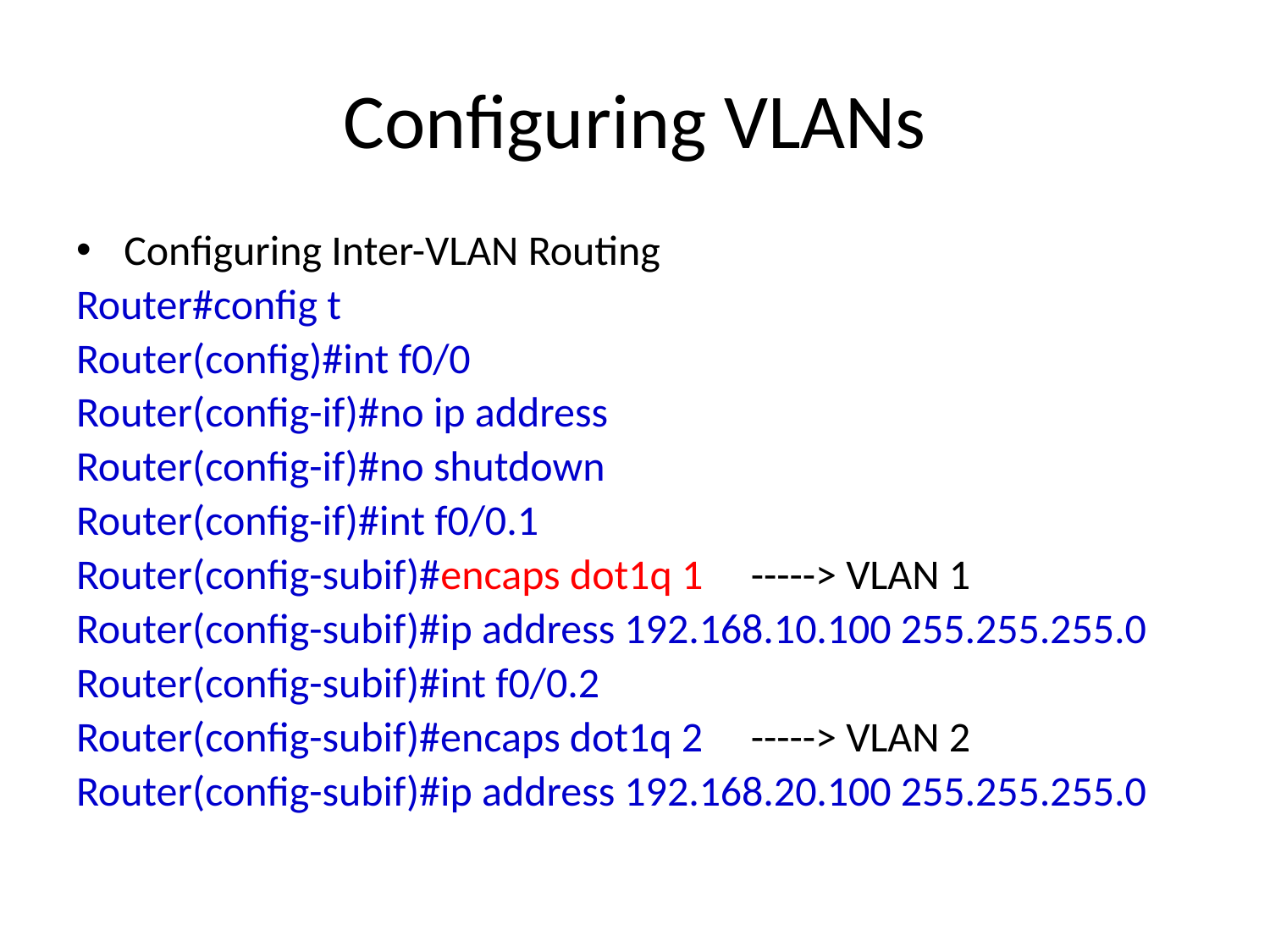

# Configuring VLANs
Configuring Inter-VLAN Routing
Router#config t
Router(config)#int f0/0
Router(config-if)#no ip address
Router(config-if)#no shutdown
Router(config-if)#int f0/0.1
Router(config-subif)#encaps dot1q 1     -----> VLAN 1
Router(config-subif)#ip address 192.168.10.100 255.255.255.0
Router(config-subif)#int f0/0.2
Router(config-subif)#encaps dot1q 2     -----> VLAN 2
Router(config-subif)#ip address 192.168.20.100 255.255.255.0